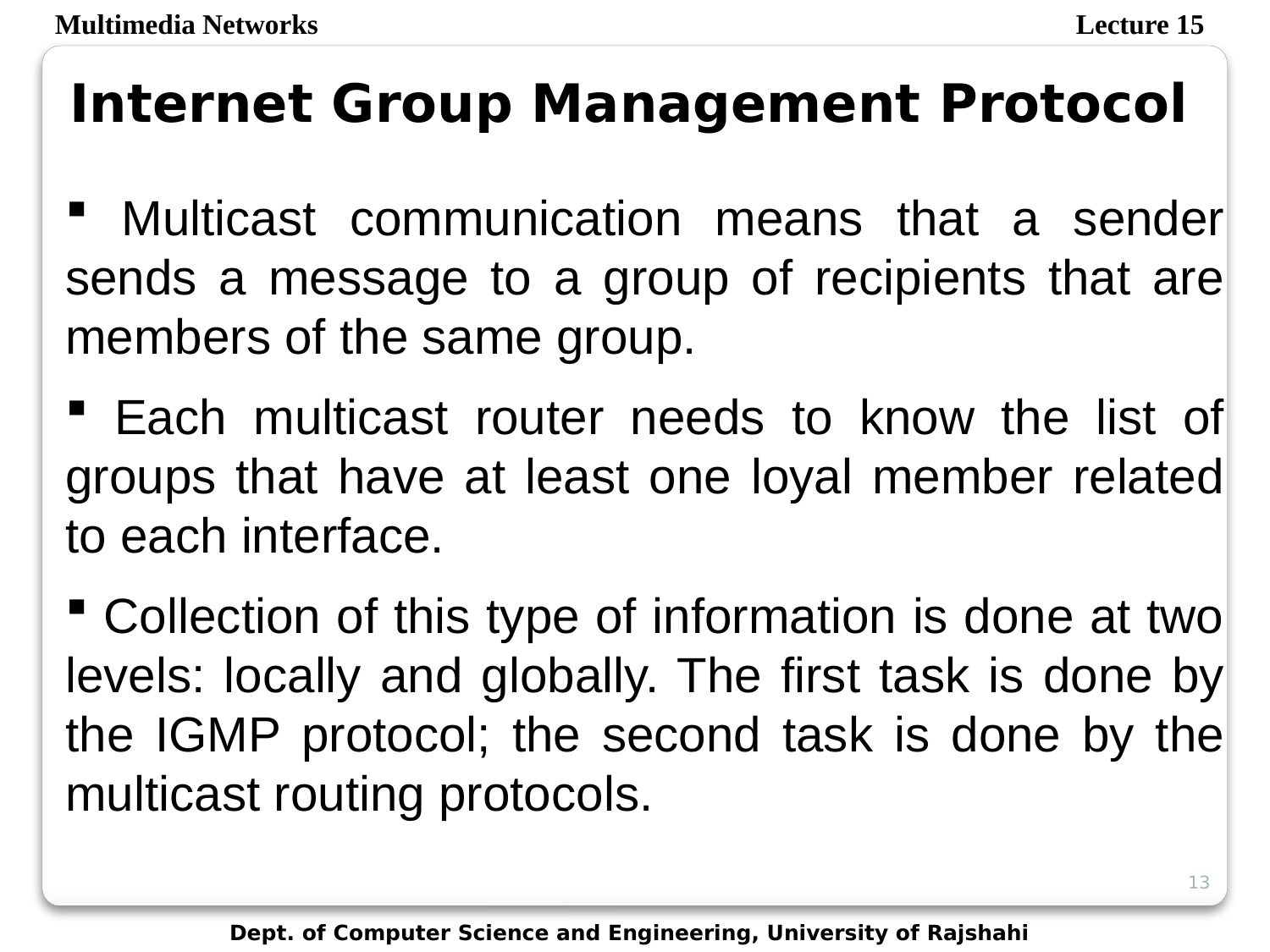

Multimedia Networks
Lecture 15
Internet Group Management Protocol
 Multicast communication means that a sender sends a message to a group of recipients that are members of the same group.
 Each multicast router needs to know the list of groups that have at least one loyal member related to each interface.
 Collection of this type of information is done at two levels: locally and globally. The first task is done by the IGMP protocol; the second task is done by the multicast routing protocols.
13
Dept. of Computer Science and Engineering, University of Rajshahi